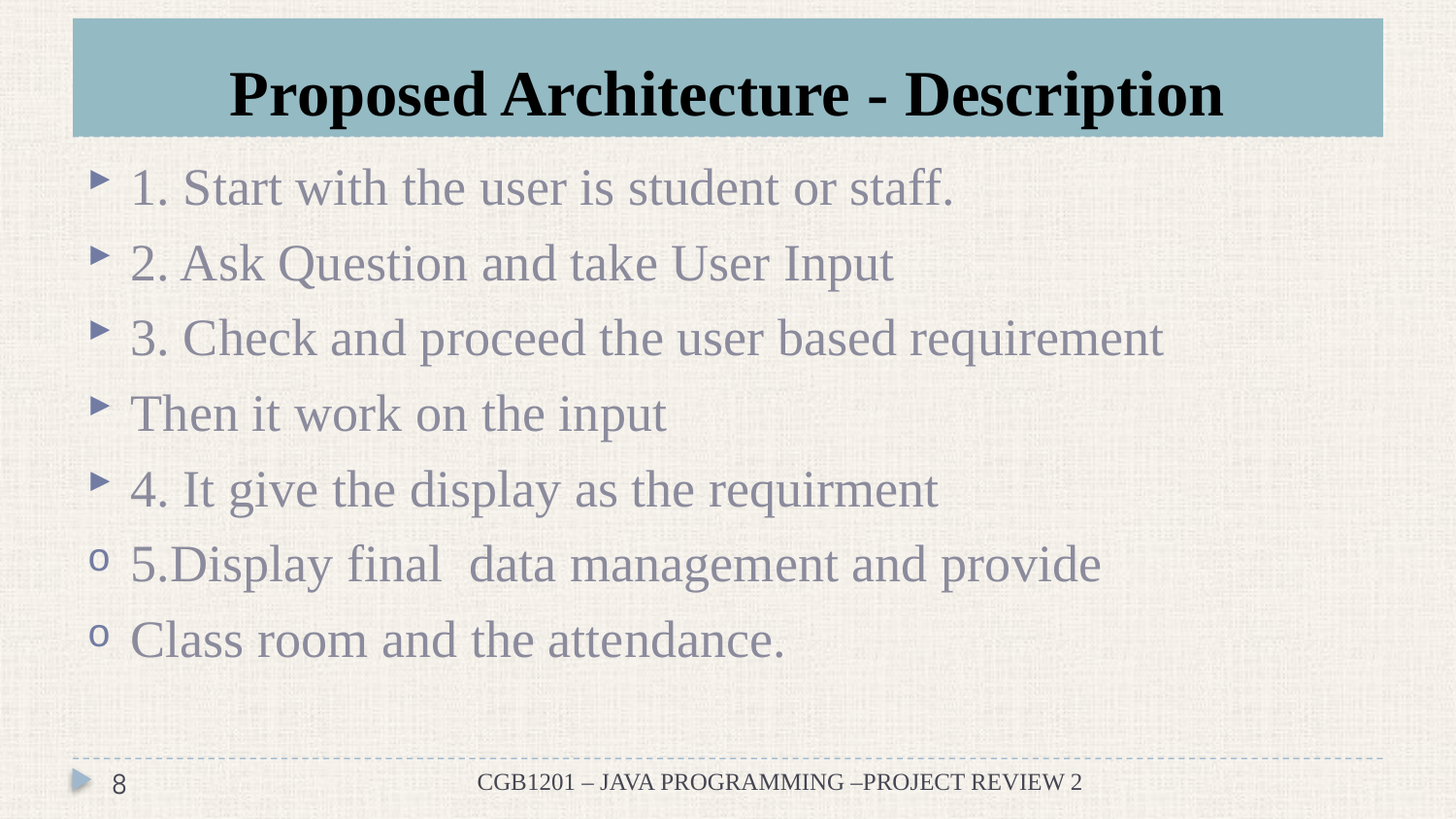

# Proposed Architecture - Description
1. Start with the user is student or staff.
2. Ask Question and take User Input
3. Check and proceed the user based requirement
Then it work on the input
4. It give the display as the requirment
5.Display final  data management and provide
Class room and the attendance.
8
CGB1201 – JAVA PROGRAMMING –PROJECT REVIEW 2